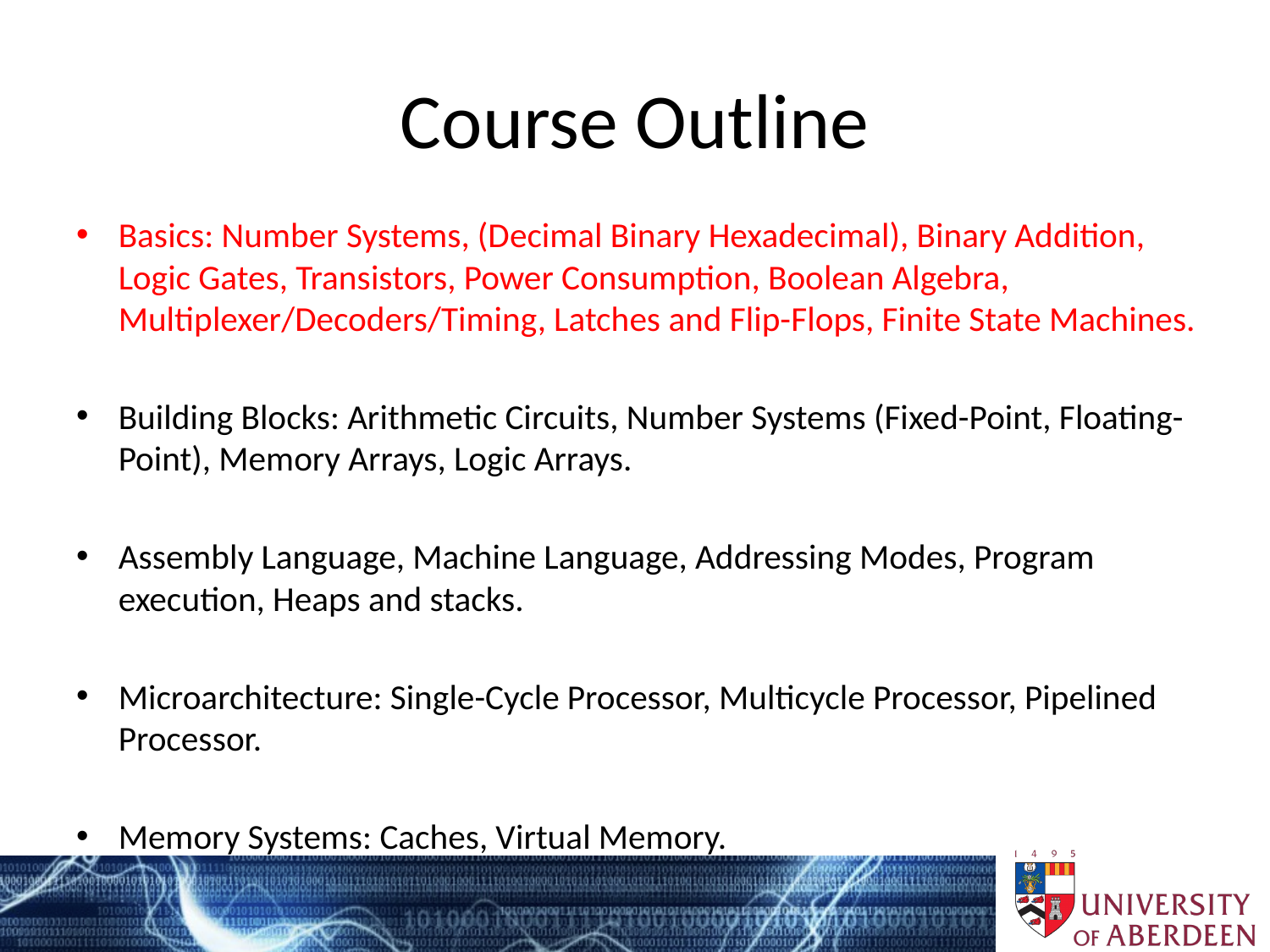

# Course Outline
Basics: Number Systems, (Decimal Binary Hexadecimal), Binary Addition, Logic Gates, Transistors, Power Consumption, Boolean Algebra, Multiplexer/Decoders/Timing, Latches and Flip-Flops, Finite State Machines.

Building Blocks: Arithmetic Circuits, Number Systems (Fixed-Point, Floating-Point), Memory Arrays, Logic Arrays.

Assembly Language, Machine Language, Addressing Modes, Program execution, Heaps and stacks.

Microarchitecture: Single-Cycle Processor, Multicycle Processor, Pipelined Processor.

Memory Systems: Caches, Virtual Memory.